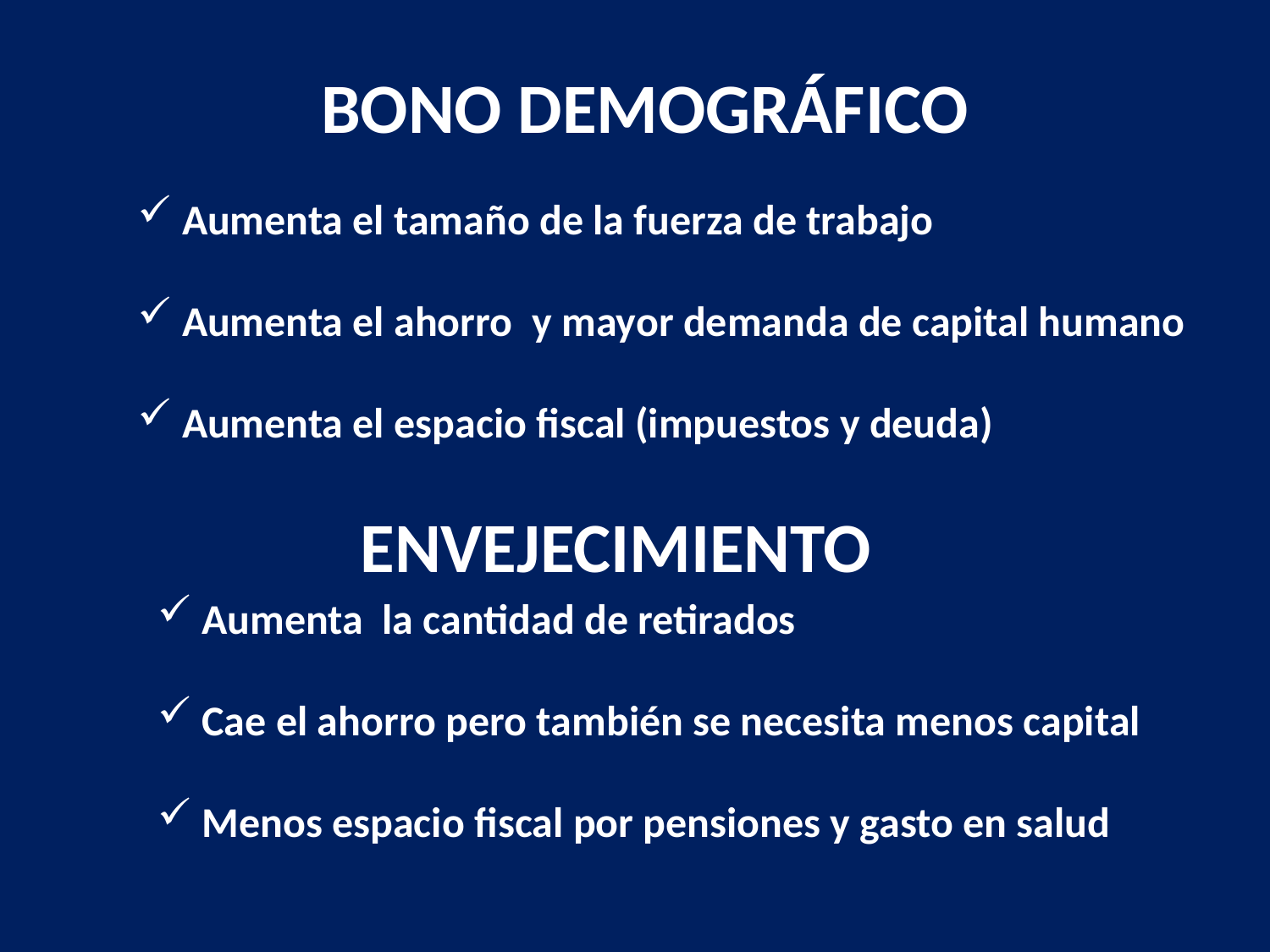

BONO DEMOGRÁFICO
 Aumenta el tamaño de la fuerza de trabajo

 Aumenta el ahorro  y mayor demanda de capital humano

 Aumenta el espacio fiscal (impuestos y deuda)
ENVEJECIMIENTO
 Aumenta  la cantidad de retirados

 Cae el ahorro pero también se necesita menos capital

 Menos espacio fiscal por pensiones y gasto en salud